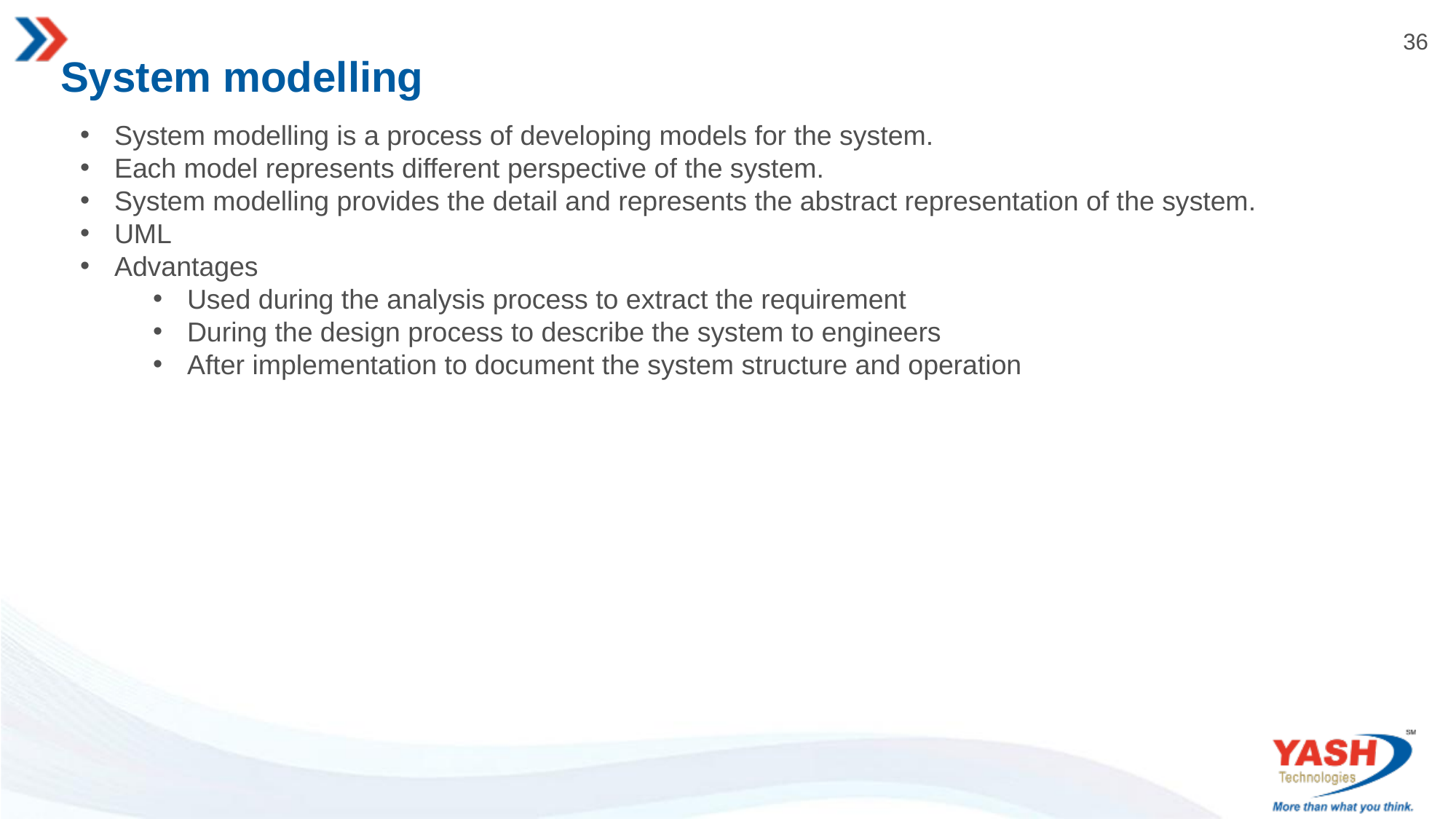

# System modelling
System modelling is a process of developing models for the system.
Each model represents different perspective of the system.
System modelling provides the detail and represents the abstract representation of the system.
UML
Advantages
Used during the analysis process to extract the requirement
During the design process to describe the system to engineers
After implementation to document the system structure and operation